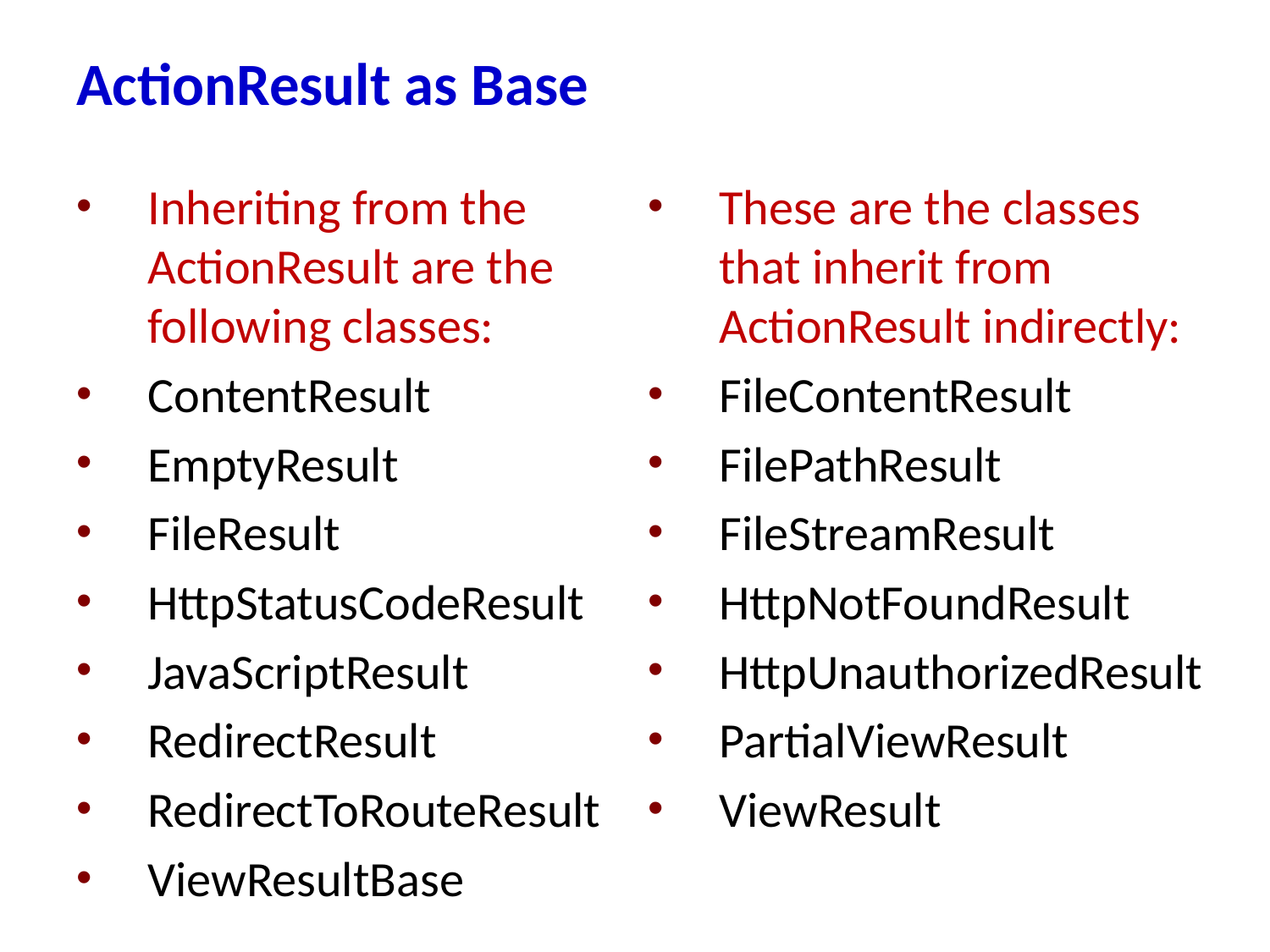

# ActionResult as Base
Inheriting from the ActionResult are the following classes:
ContentResult
EmptyResult
FileResult
HttpStatusCodeResult
JavaScriptResult
RedirectResult
RedirectToRouteResult
ViewResultBase

These are the classes that inherit from ActionResult indirectly:
FileContentResult
FilePathResult
FileStreamResult
HttpNotFoundResult
HttpUnauthorizedResult
PartialViewResult
ViewResult